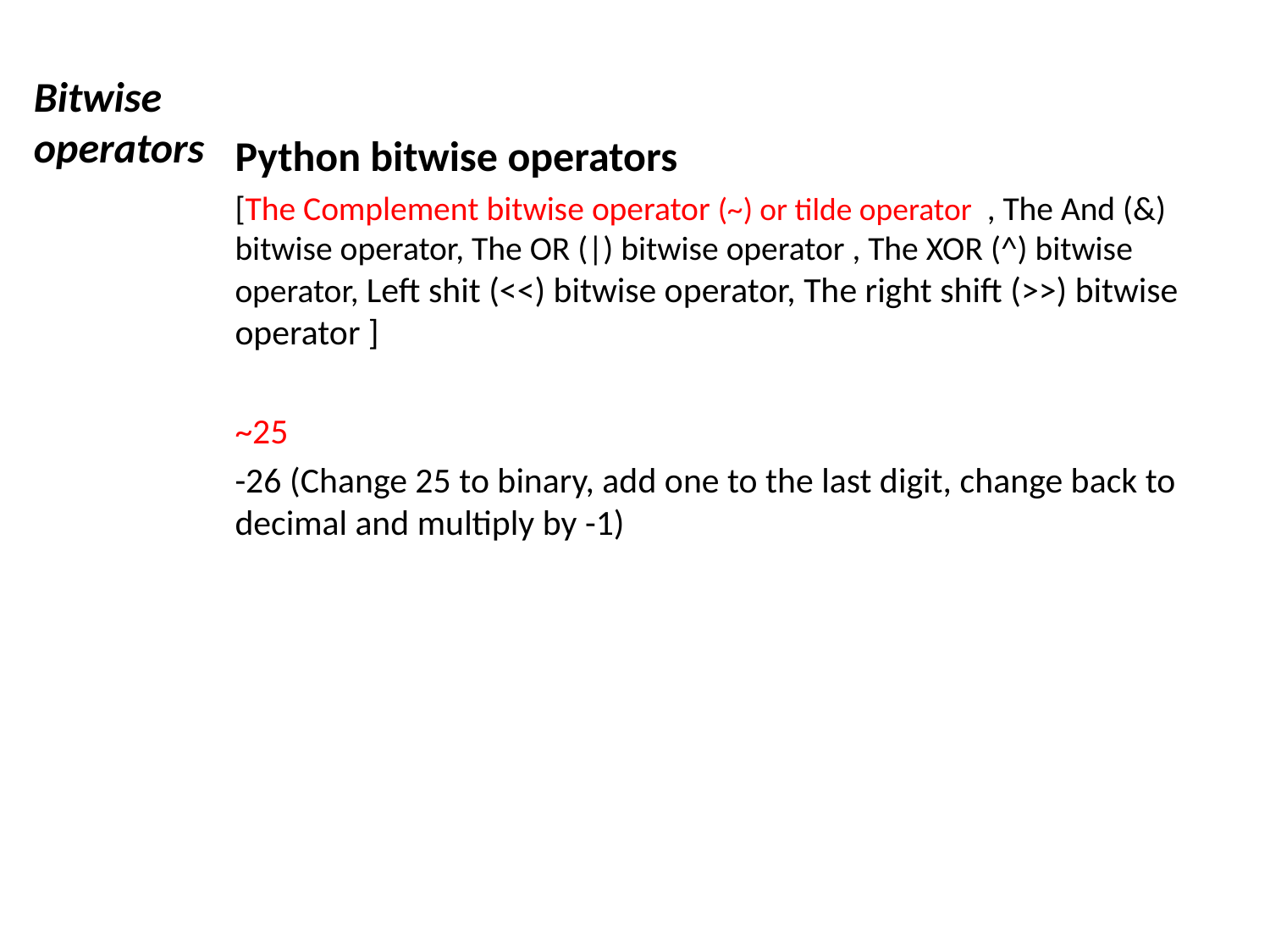

Bitwise operators

Python bitwise operators
[The Complement bitwise operator (~) or tilde operator  , The And (&) bitwise operator, The OR (|) bitwise operator , The XOR (^) bitwise operator, Left shit (<<) bitwise operator, The right shift (>>) bitwise operator ]

~25
-26 (Change 25 to binary, add one to the last digit, change back to decimal and multiply by -1)